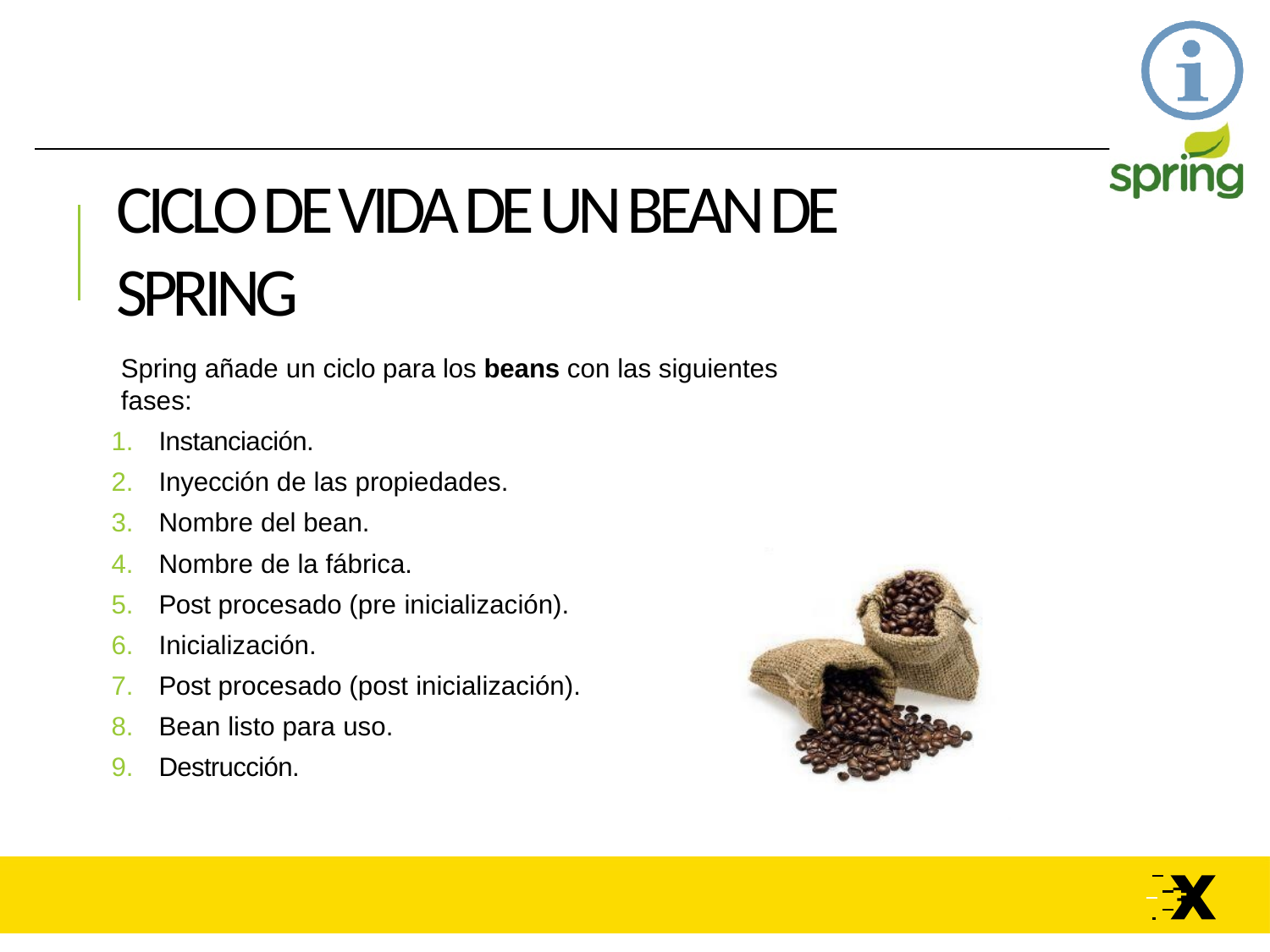

# CICLO DE VIDA DE UN BEAN DE SPRING

Spring añade un ciclo para los beans con las siguientes fases:
Instanciación.
Inyección de las propiedades.
Nombre del bean.
Nombre de la fábrica.
Post procesado (pre inicialización).
Inicialización.
Post procesado (post inicialización).
Bean listo para uso.
Destrucción.